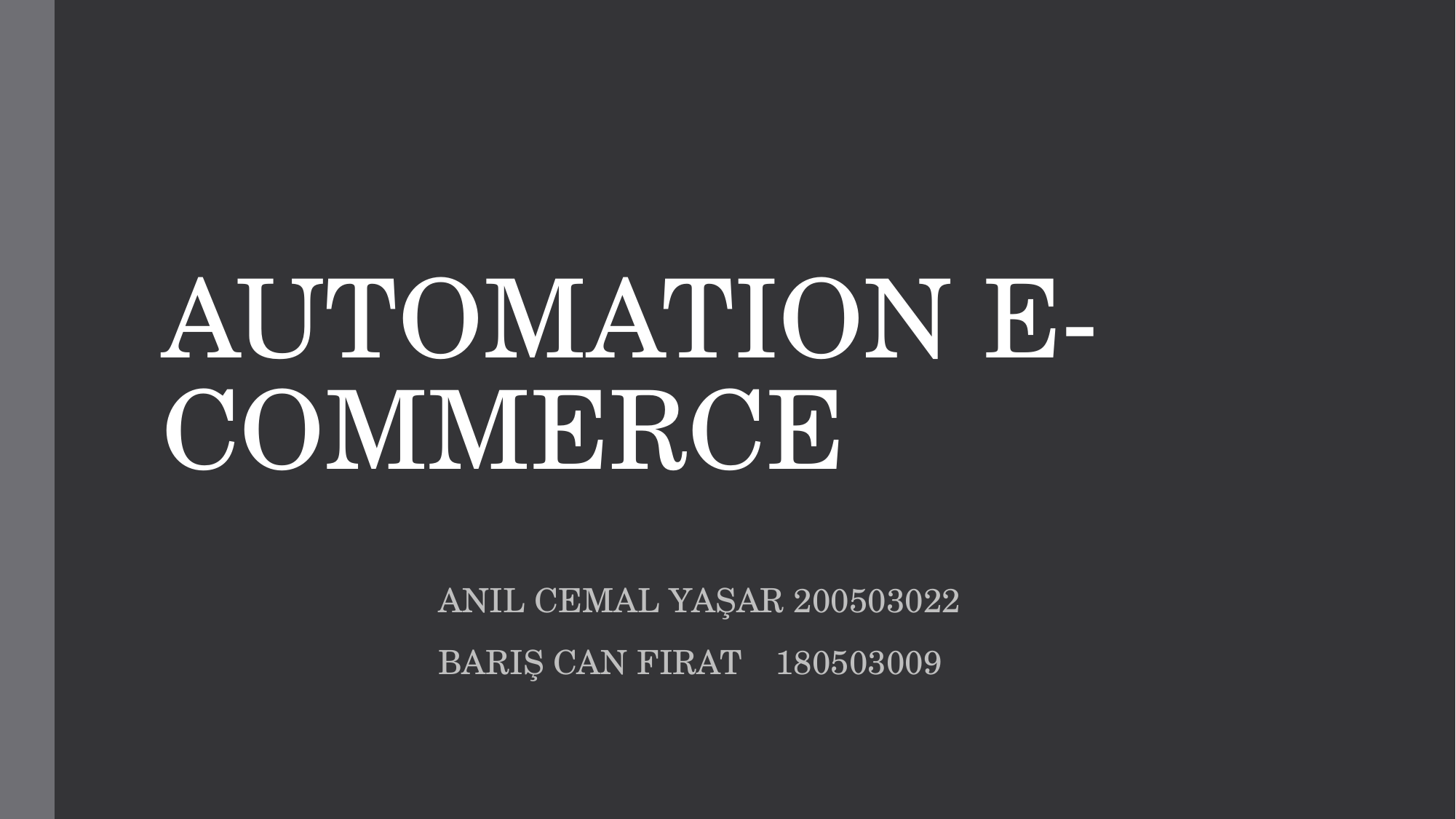

# AUTOMATION E-COMMERCE
			ANIL CEMAL YAŞAR 200503022
			BARIŞ CAN FIRAT 	 180503009